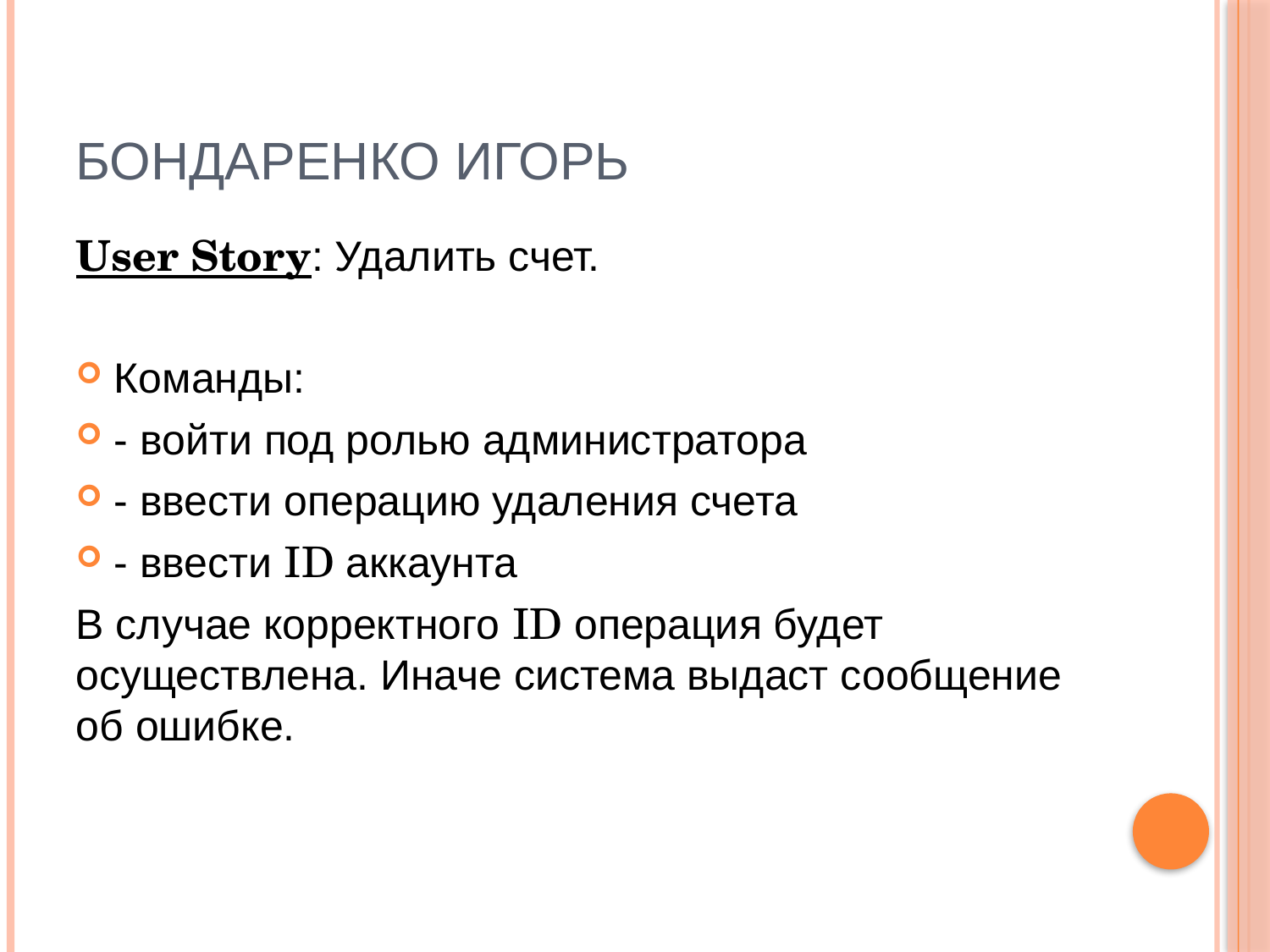

# Бондаренко Игорь
User Story: Удалить счет.

Команды:
- войти под ролью администратора
- ввести операцию удаления счета
- ввести ID аккаунта
В случае корректного ID операция будет осуществлена. Иначе система выдаст сообщение об ошибке.